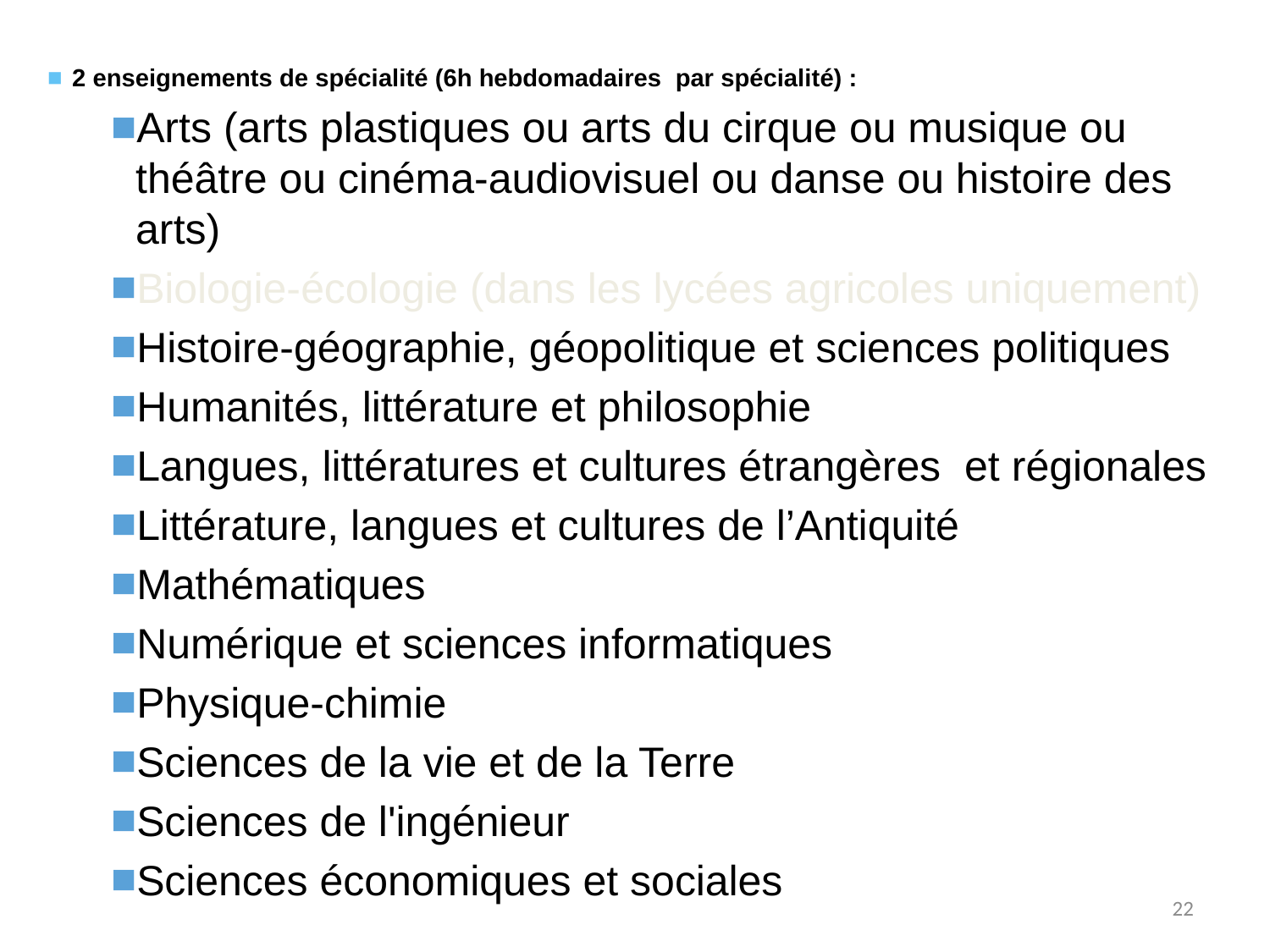

2 enseignements de spécialité (6h hebdomadaires  par spécialité) :
Arts (arts plastiques ou arts du cirque ou musique ou théâtre ou cinéma-audiovisuel ou danse ou histoire des arts)
Biologie-écologie (dans les lycées agricoles uniquement)
Histoire-géographie, géopolitique et sciences politiques
Humanités, littérature et philosophie
Langues, littératures et cultures étrangères  et régionales
Littérature, langues et cultures de l’Antiquité
Mathématiques
Numérique et sciences informatiques
Physique-chimie
Sciences de la vie et de la Terre
Sciences de l'ingénieur
Sciences économiques et sociales

22